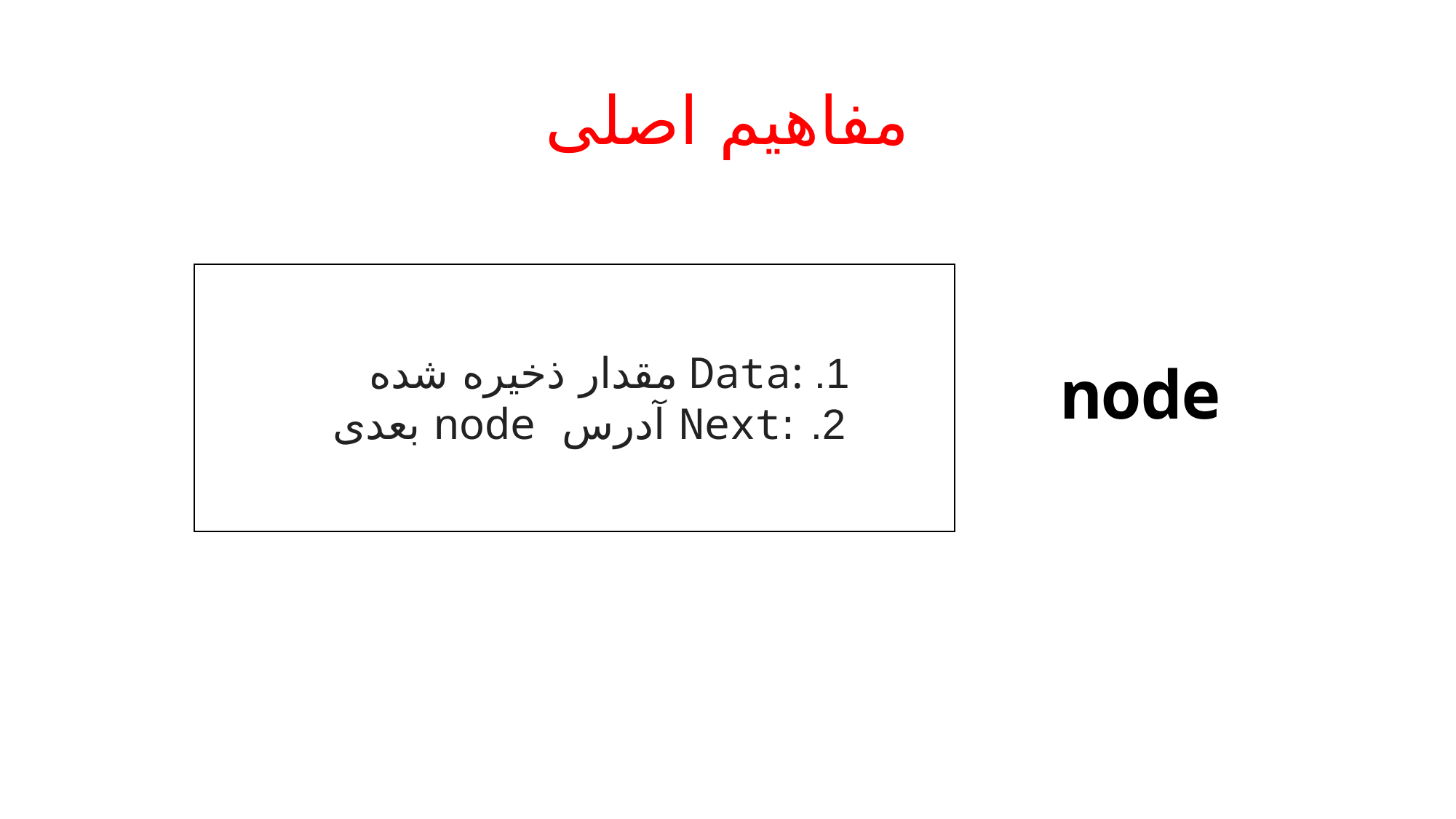

# مفاهیم اصلی

node
 :Data مقدار ذخیره شده
 :Next آدرس  node بعدی